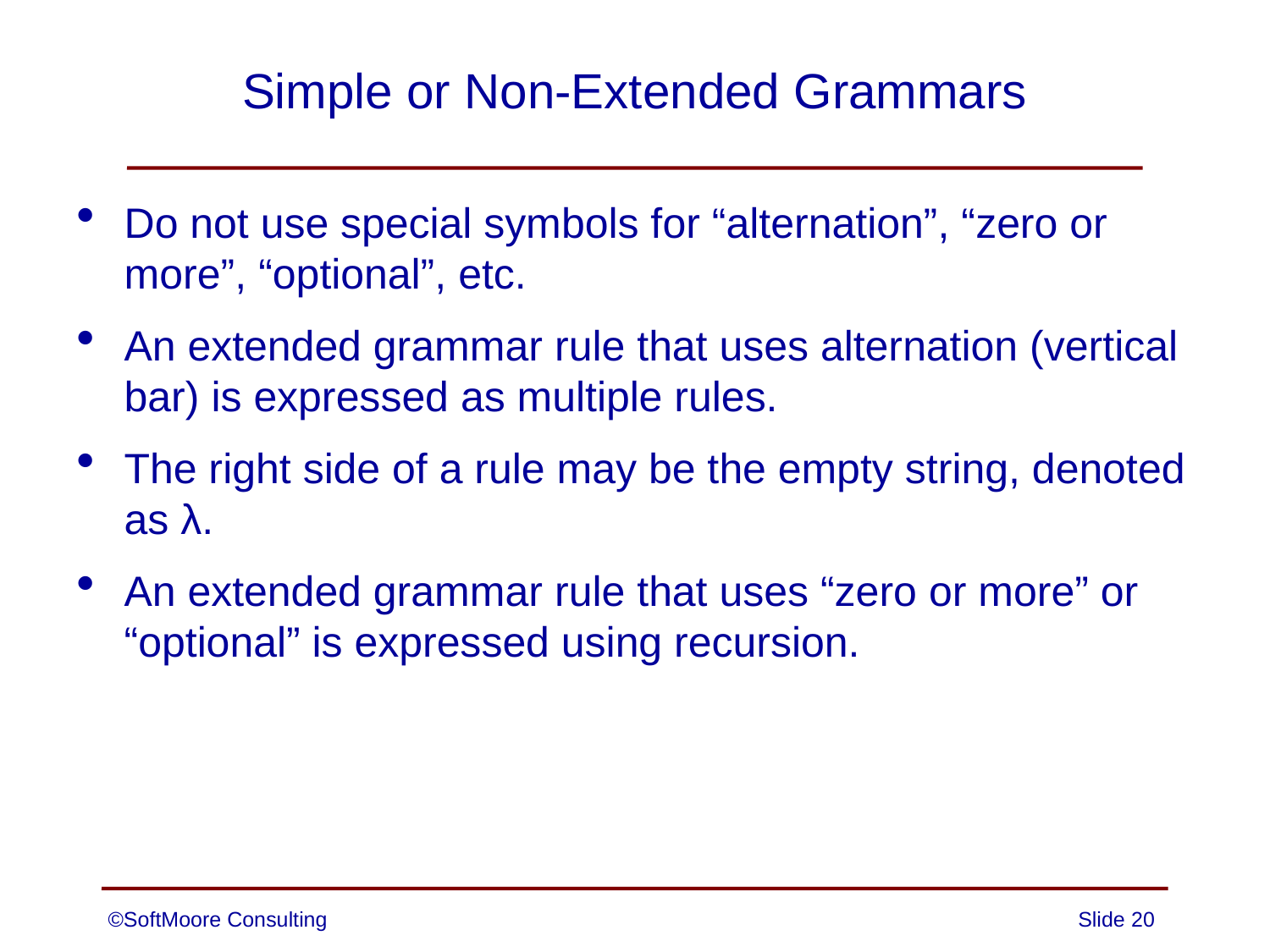

# Simple or Non-Extended Grammars
Do not use special symbols for “alternation”, “zero or more”, “optional”, etc.
An extended grammar rule that uses alternation (vertical bar) is expressed as multiple rules.
The right side of a rule may be the empty string, denoted as λ.
An extended grammar rule that uses “zero or more” or “optional” is expressed using recursion.
©SoftMoore Consulting
Slide 20